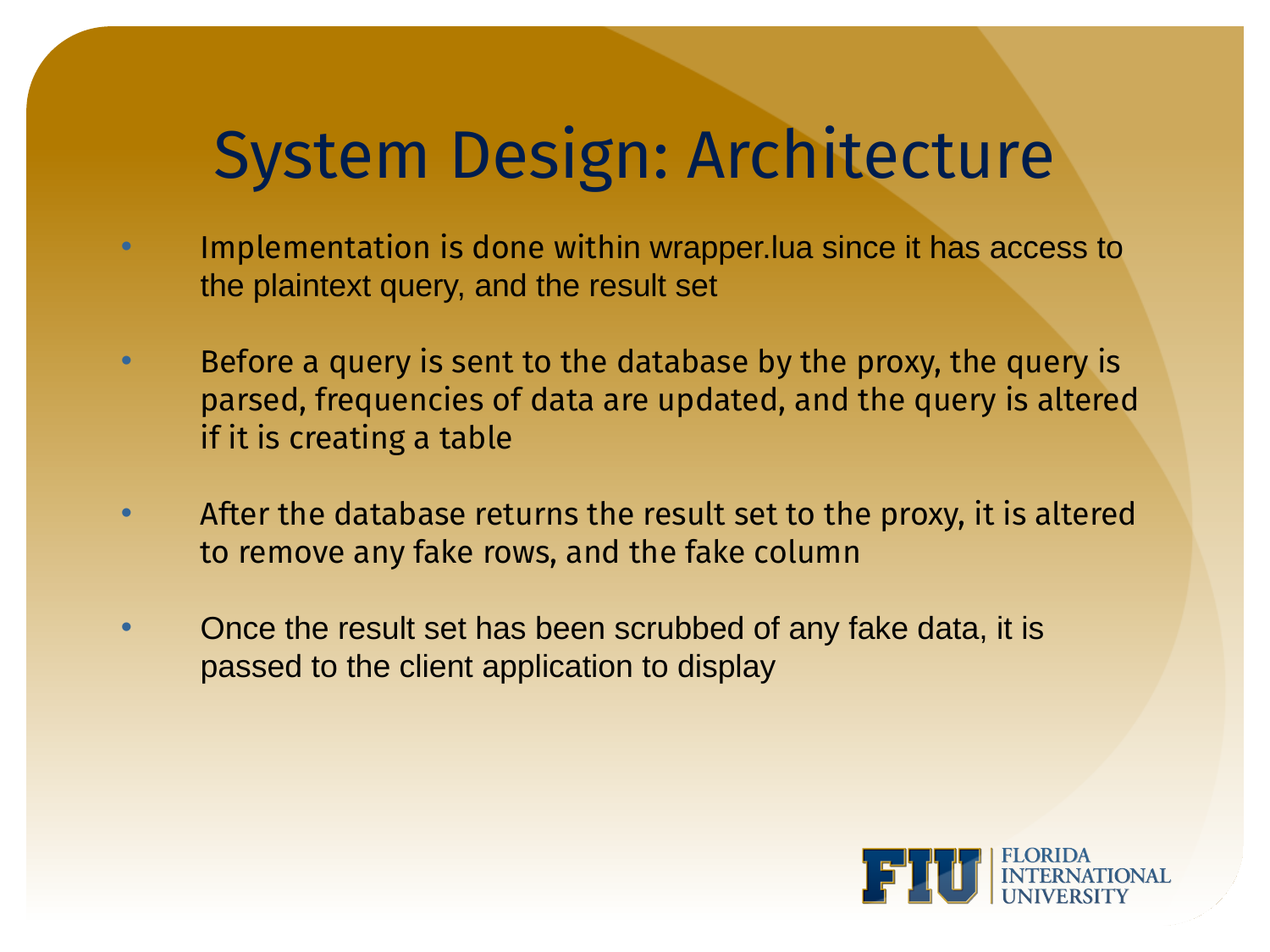

# System Design: Architecture
Implementation is done within wrapper.lua since it has access to the plaintext query, and the result set

Before a query is sent to the database by the proxy, the query is parsed, frequencies of data are updated, and the query is altered if it is creating a table

After the database returns the result set to the proxy, it is altered to remove any fake rows, and the fake column

Once the result set has been scrubbed of any fake data, it is passed to the client application to display